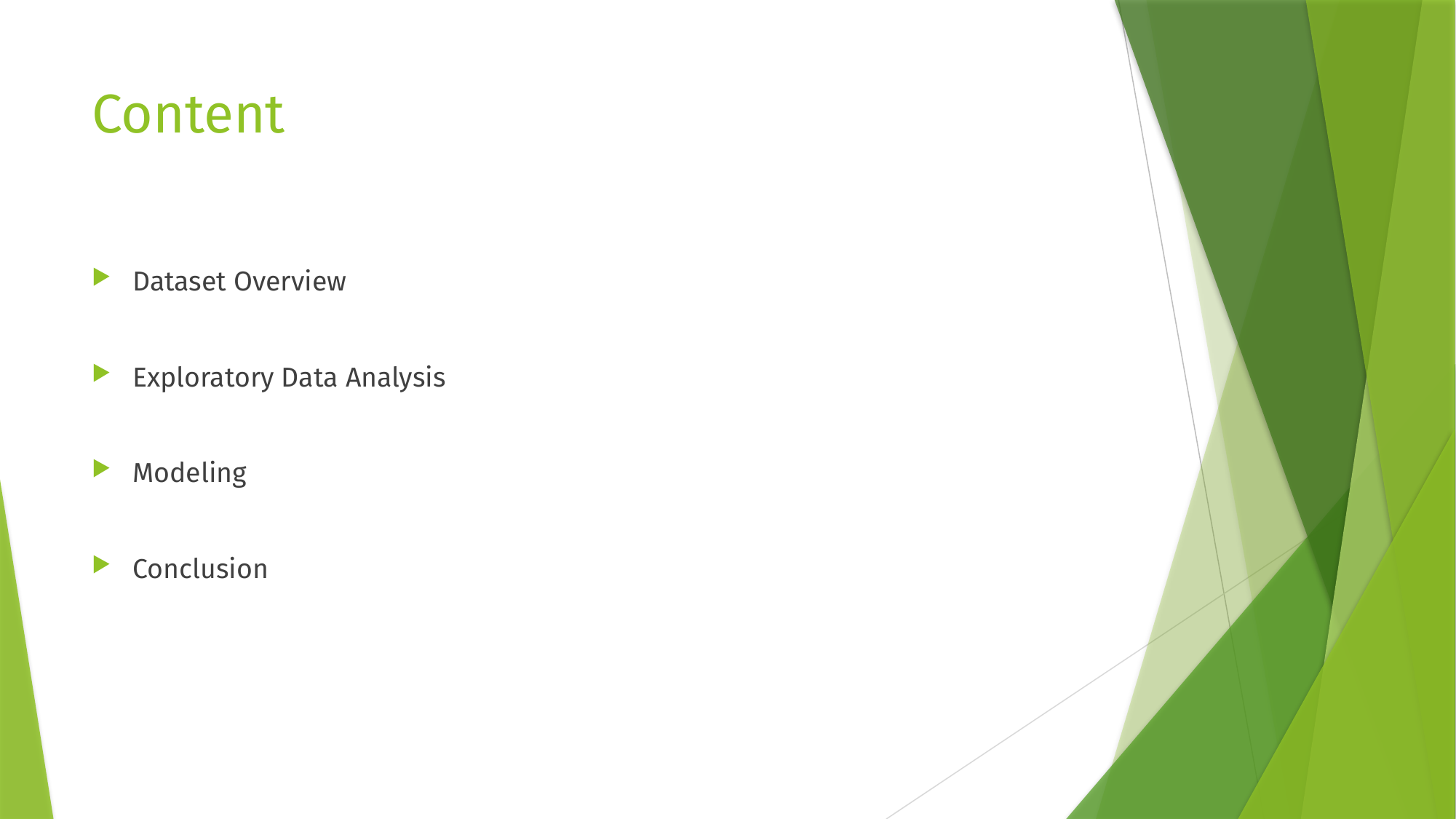

# Content
Dataset Overview

Exploratory Data Analysis

Modeling

Conclusion